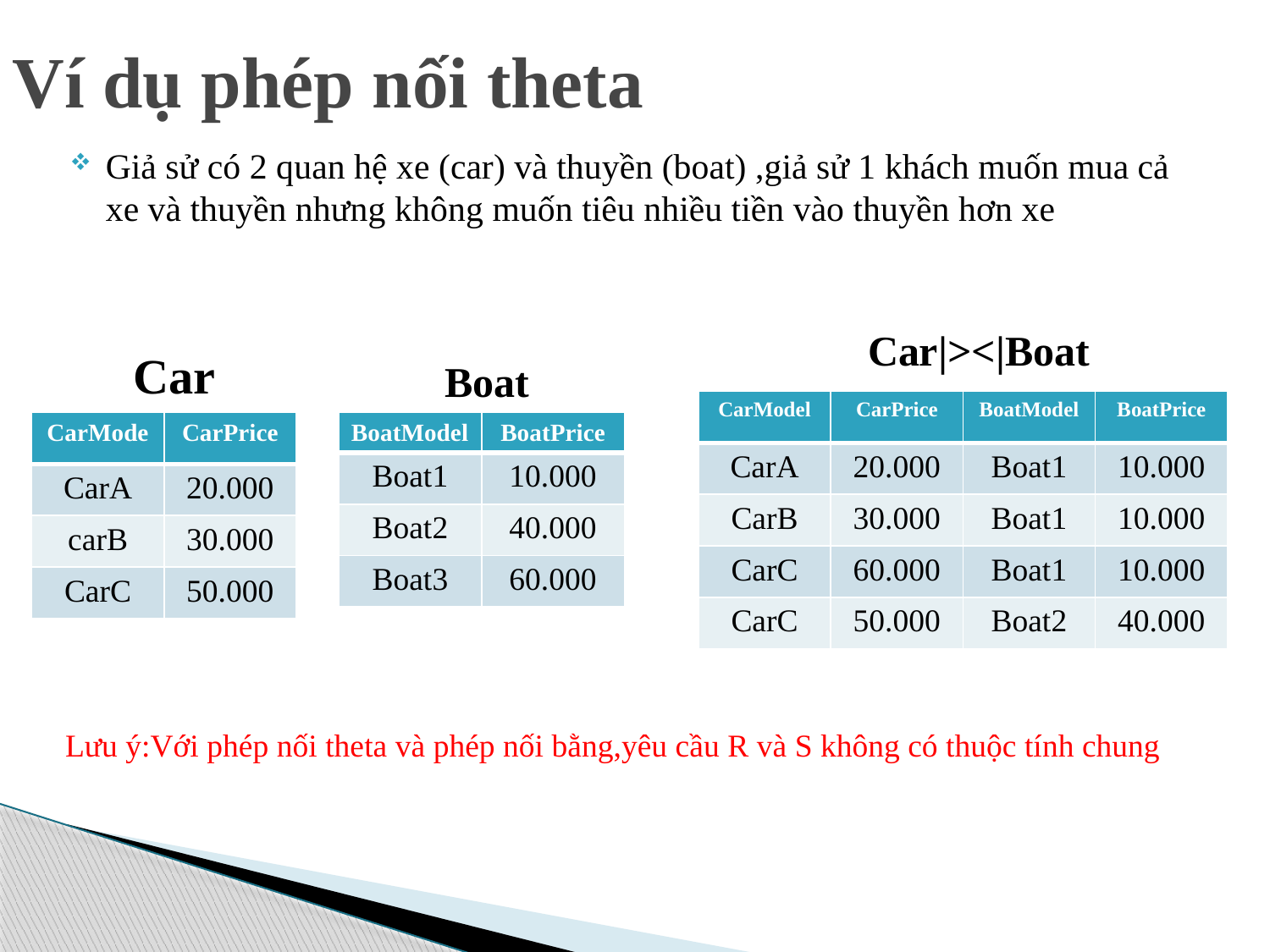

# Ví dụ phép nối theta
Giả sử có 2 quan hệ xe (car) và thuyền (boat) ,giả sử 1 khách muốn mua cả xe và thuyền nhưng không muốn tiêu nhiều tiền vào thuyền hơn xe
Car|><|Boat
Car
Boat
| CarModel | CarPrice | BoatModel | BoatPrice |
| --- | --- | --- | --- |
| CarA | 20.000 | Boat1 | 10.000 |
| CarB | 30.000 | Boat1 | 10.000 |
| CarC | 60.000 | Boat1 | 10.000 |
| CarC | 50.000 | Boat2 | 40.000 |
| CarMode | CarPrice |
| --- | --- |
| CarA | 20.000 |
| carB | 30.000 |
| CarC | 50.000 |
| BoatModel | BoatPrice |
| --- | --- |
| Boat1 | 10.000 |
| Boat2 | 40.000 |
| Boat3 | 60.000 |
Lưu ý:Với phép nối theta và phép nối bằng,yêu cầu R và S không có thuộc tính chung